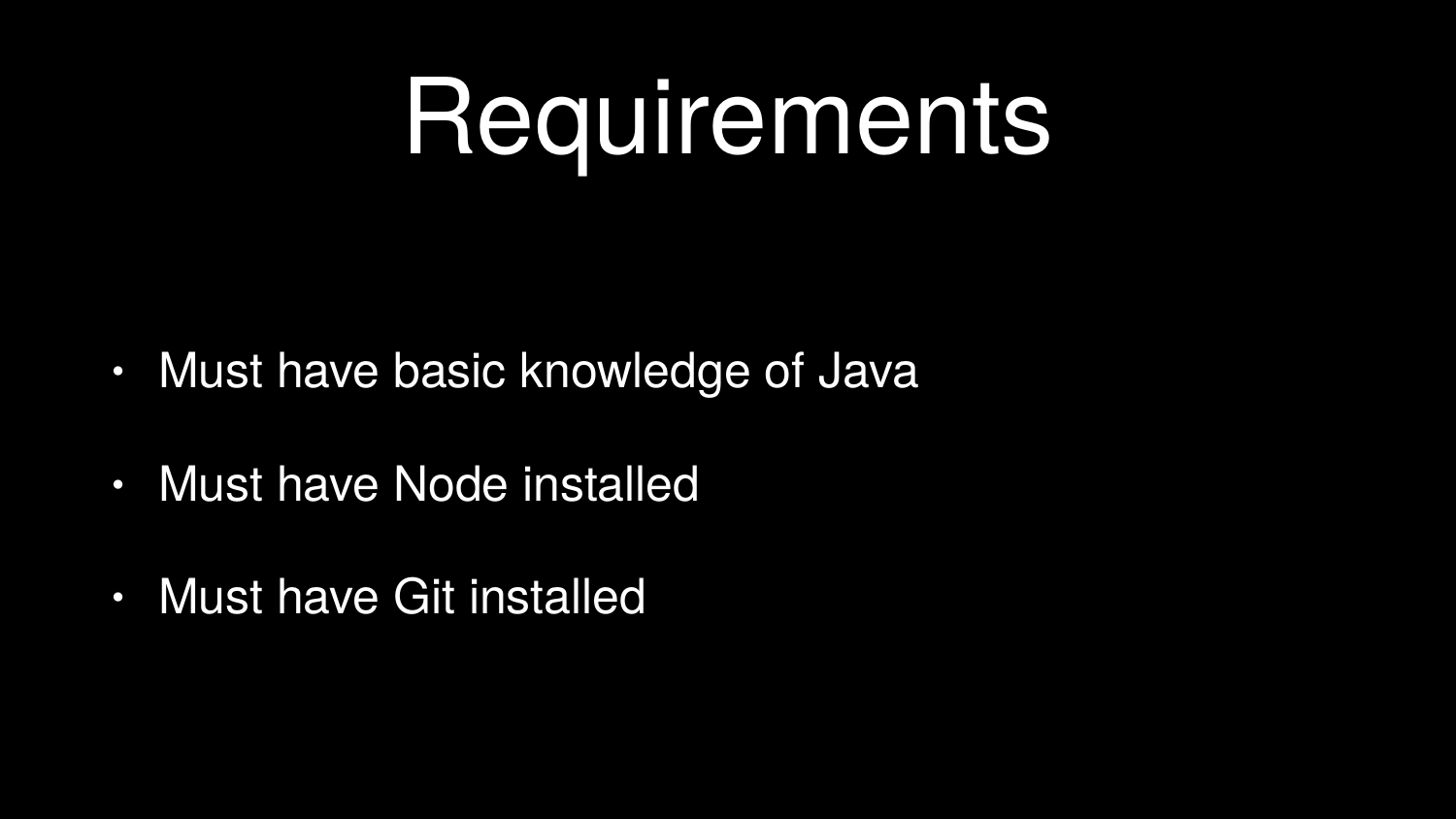

# Requirements
Must have basic knowledge of Java
Must have Node installed
Must have Git installed